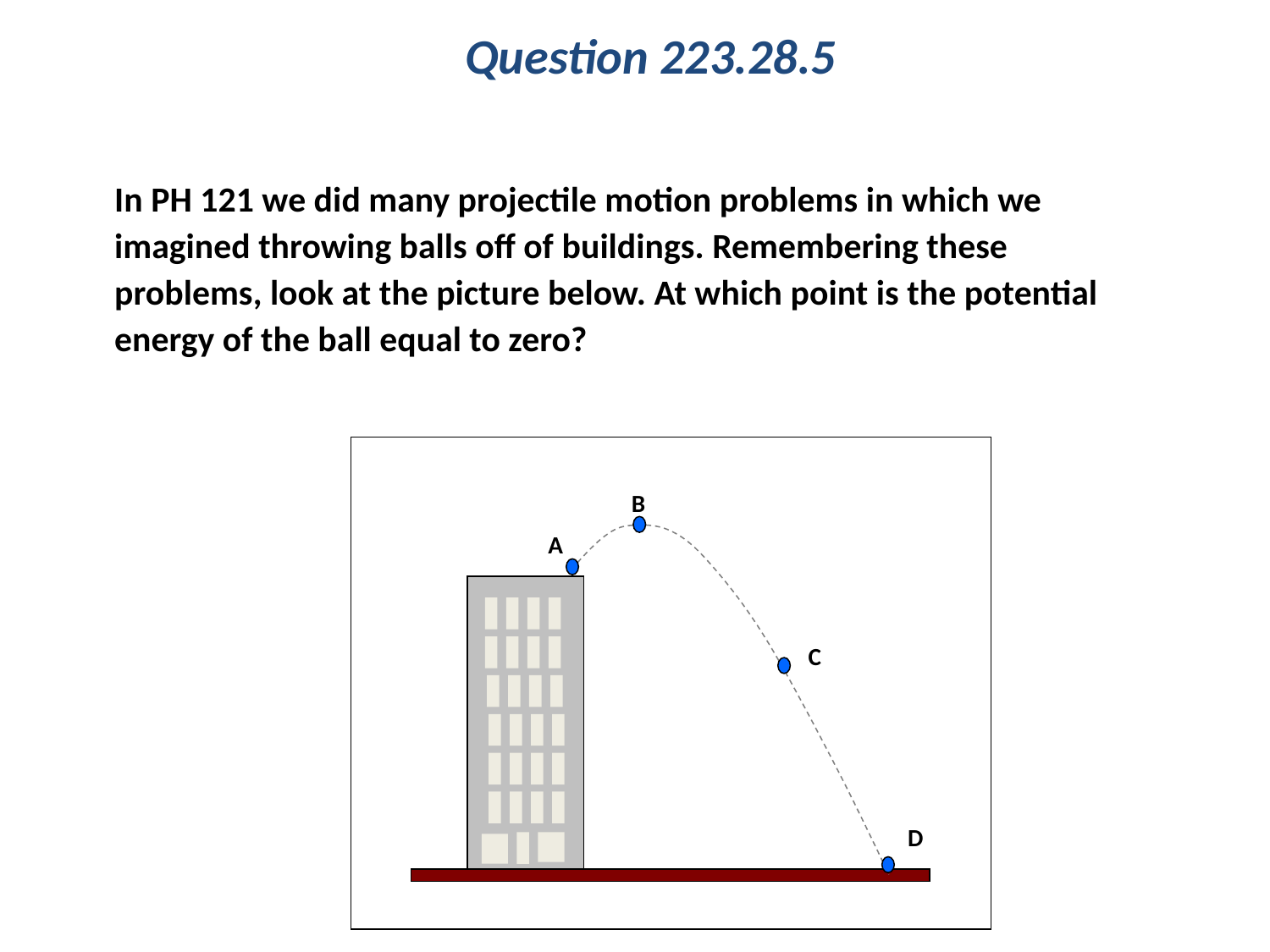

Question 223.28.5
	In PH 121 we did many projectile motion problems in which we imagined throwing balls off of buildings. Remembering these problems, look at the picture below. At which point is the potential energy of the ball equal to zero?

B

A

C

D